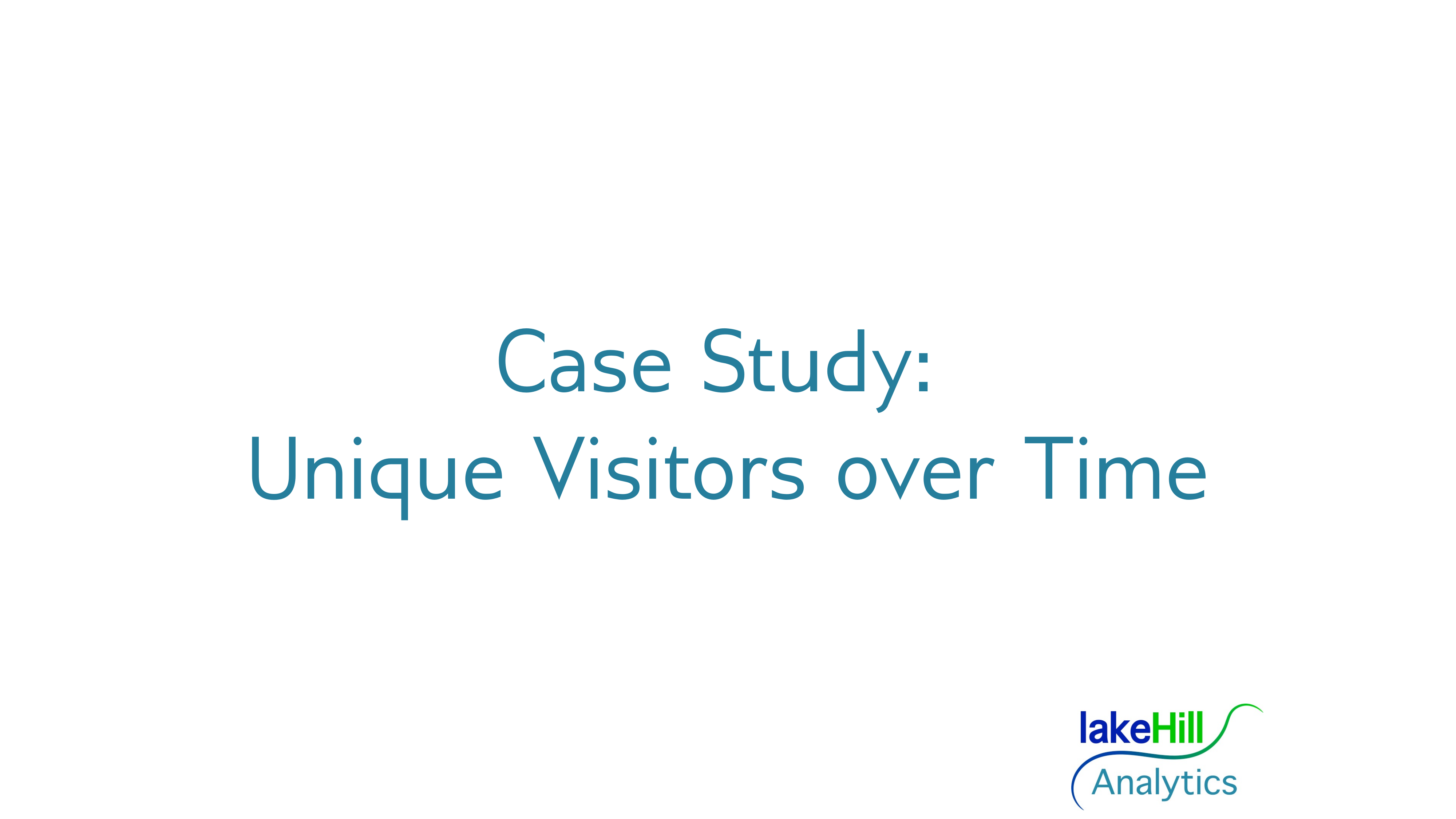

# Case Study:
Unique Visitors over Time